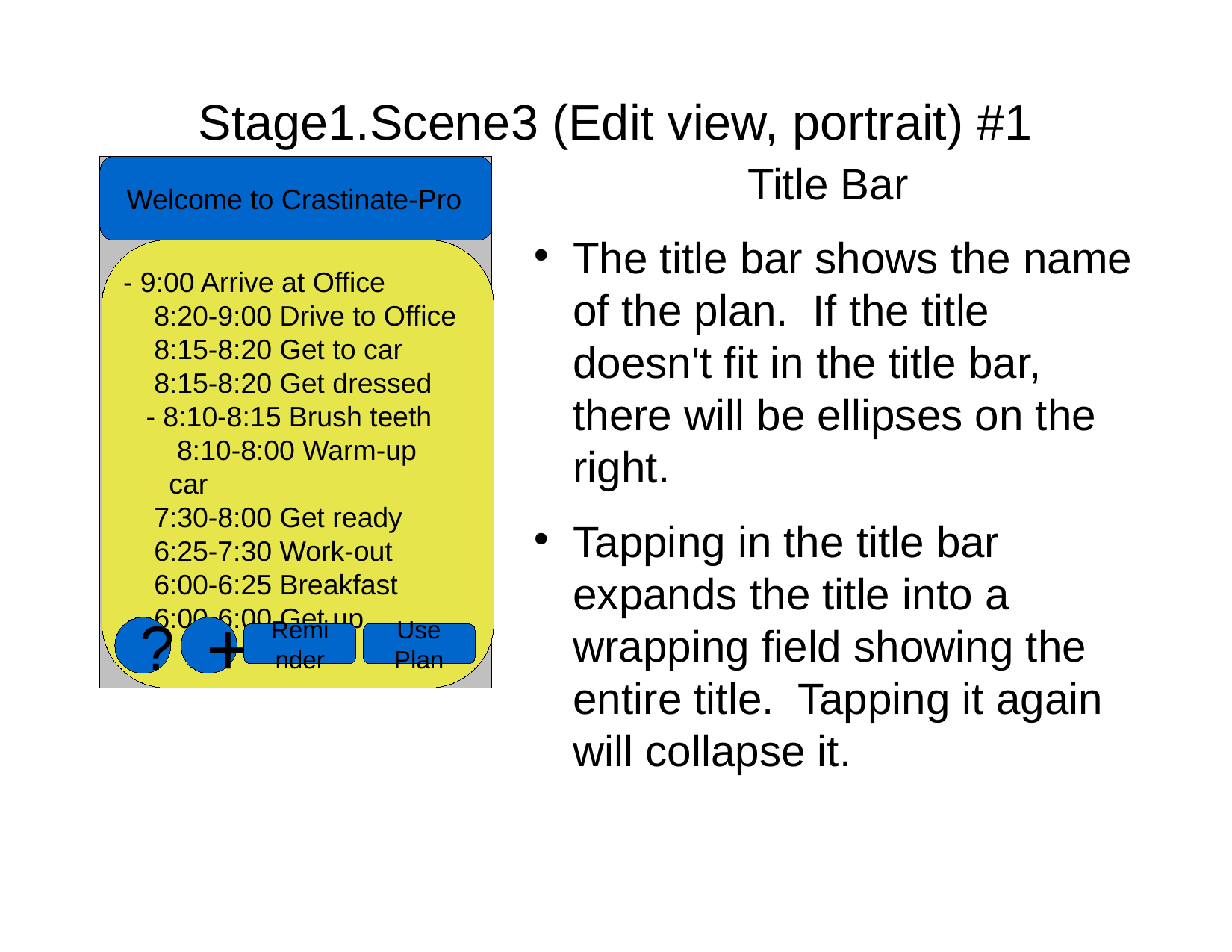

Stage1.Scene3 (Edit view, portrait) #1

Title Bar
The title bar shows the name of the plan.  If the title doesn't fit in the title bar, there will be ellipses on the right.
Tapping in the title bar expands the title into a wrapping field showing the entire title.  Tapping it again will collapse it.
Welcome to Crastinate-Pro
- 9:00 Arrive at Office
 8:20-9:00 Drive to Office
 8:15-8:20 Get to car
 8:15-8:20 Get dressed
- 8:10-8:15 Brush teeth
	 8:10-8:00 Warm-up
	car
 7:30-8:00 Get ready
 6:25-7:30 Work-out
 6:00-6:25 Breakfast
 6:00-6:00 Get up
?
+
Use Plan
Reminder